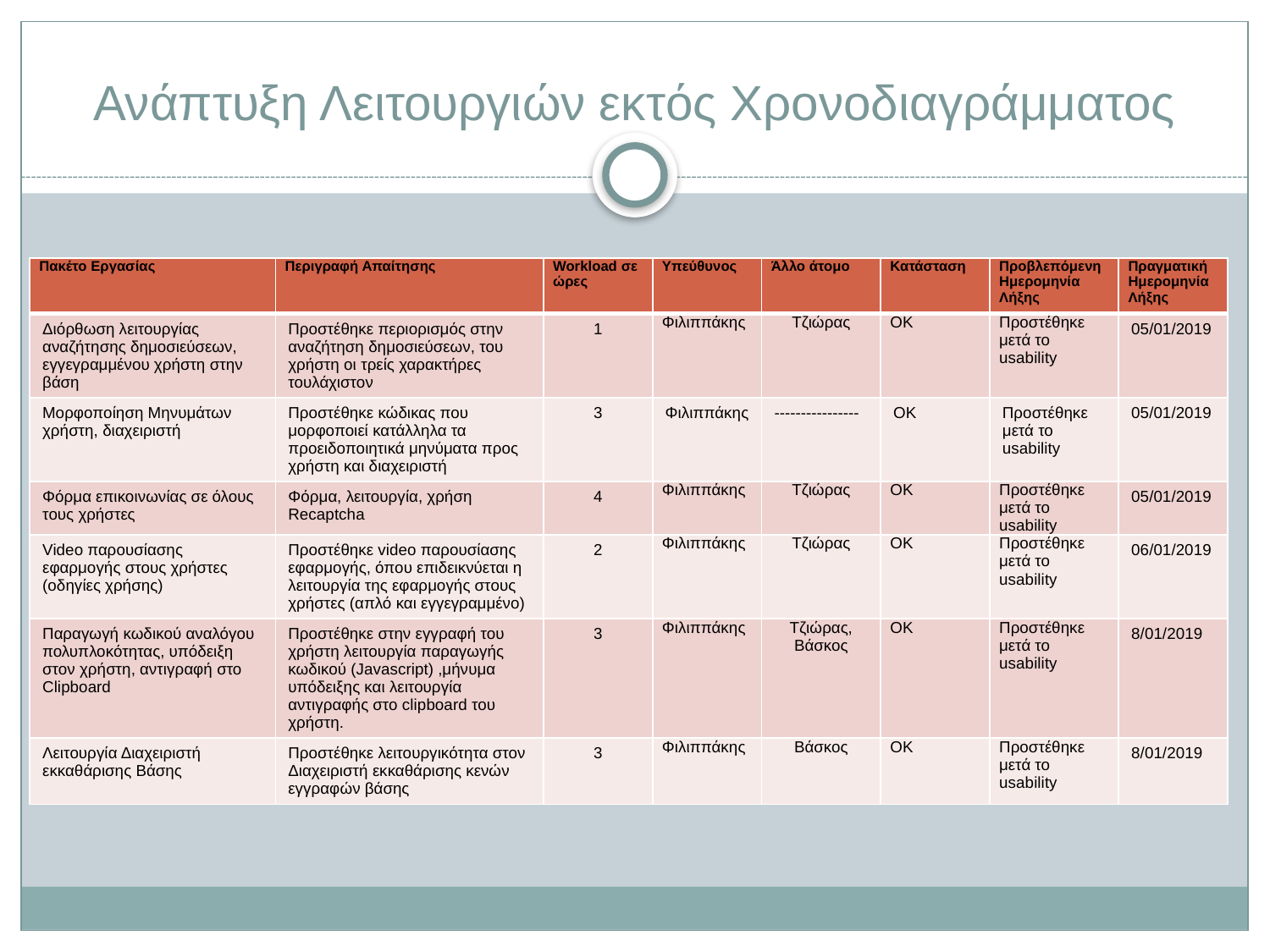

# Ανάπτυξη Λειτουργιών εκτός Χρονοδιαγράμματος
| Πακέτο Εργασίας | Περιγραφή Απαίτησης | Workload σε ώρες | Υπεύθυνος | Άλλο άτομο | Κατάσταση | Προβλεπόμενη Ημερομηνία Λήξης | Πραγματική Ημερομηνία Λήξης |
| --- | --- | --- | --- | --- | --- | --- | --- |
| Διόρθωση λειτουργίας αναζήτησης δημοσιεύσεων, εγγεγραμμένου χρήστη στην βάση | Προστέθηκε περιορισμός στην αναζήτηση δημοσιεύσεων, του χρήστη οι τρείς χαρακτήρες τουλάχιστον | 1 | Φιλιππάκης | Τζιώρας | ΟΚ | Προστέθηκε μετά το usability | 05/01/2019 |
| Μορφοποίηση Μηνυμάτων χρήστη, διαχειριστή | Προστέθηκε κώδικας που μορφοποιεί κατάλληλα τα προειδοποιητικά μηνύματα προς χρήστη και διαχειριστή | 3 | Φιλιππάκης | ---------------- | ΟΚ | Προστέθηκε μετά το usability | 05/01/2019 |
| Φόρμα επικοινωνίας σε όλους τους χρήστες | Φόρμα, λειτουργία, χρήση Recaptcha | 4 | Φιλιππάκης | Τζιώρας | ΟΚ | Προστέθηκε μετά το usability | 05/01/2019 |
| Video παρουσίασης εφαρμογής στους χρήστες (οδηγίες χρήσης) | Προστέθηκε video παρουσίασης εφαρμογής, όπου επιδεικνύεται η λειτουργία της εφαρμογής στους χρήστες (απλό και εγγεγραμμένο) | 2 | Φιλιππάκης | Τζιώρας | ΟΚ | Προστέθηκε μετά το usability | 06/01/2019 |
| Παραγωγή κωδικού αναλόγου πολυπλοκότητας, υπόδειξη στον χρήστη, αντιγραφή στο Clipboard | Προστέθηκε στην εγγραφή του χρήστη λειτουργία παραγωγής κωδικού (Javascript) ,μήνυμα υπόδειξης και λειτουργία αντιγραφής στο clipboard του χρήστη. | 3 | Φιλιππάκης | Τζιώρας, Βάσκος | ΟΚ | Προστέθηκε μετά το usability | 8/01/2019 |
| Λειτουργία Διαχειριστή εκκαθάρισης Βάσης | Προστέθηκε λειτουργικότητα στον Διαχειριστή εκκαθάρισης κενών εγγραφών βάσης | 3 | Φιλιππάκης | Βάσκος | ΟΚ | Προστέθηκε μετά το usability | 8/01/2019 |